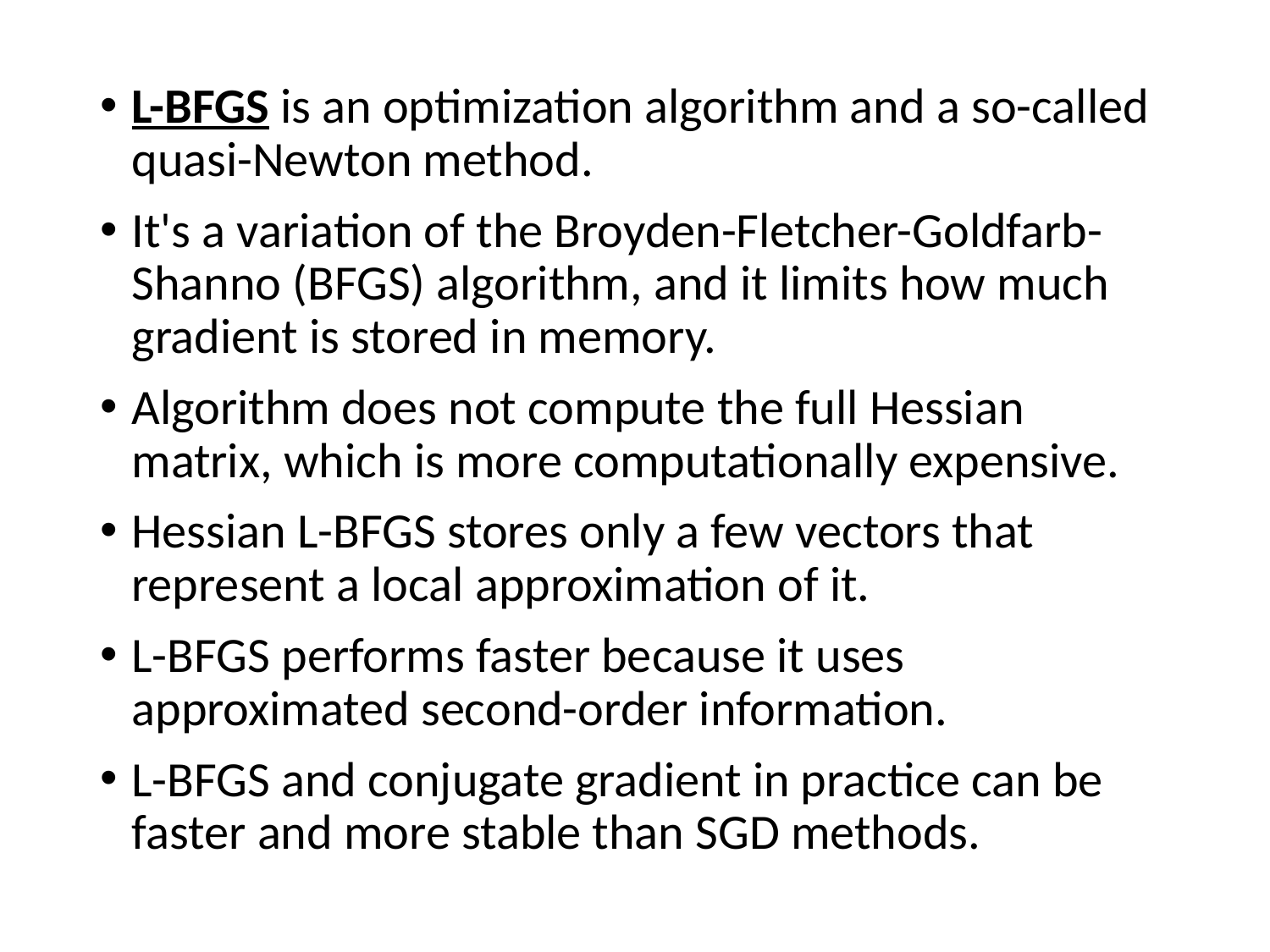

L-BFGS is an optimization algorithm and a so-called quasi-Newton method.
It's a variation of the Broyden-Fletcher-Goldfarb-Shanno (BFGS) algorithm, and it limits how much gradient is stored in memory.
Algorithm does not compute the full Hessian matrix, which is more computationally expensive.
Hessian L-BFGS stores only a few vectors that represent a local approximation of it.
L-BFGS performs faster because it uses approximated second-order information.
L-BFGS and conjugate gradient in practice can be faster and more stable than SGD methods.